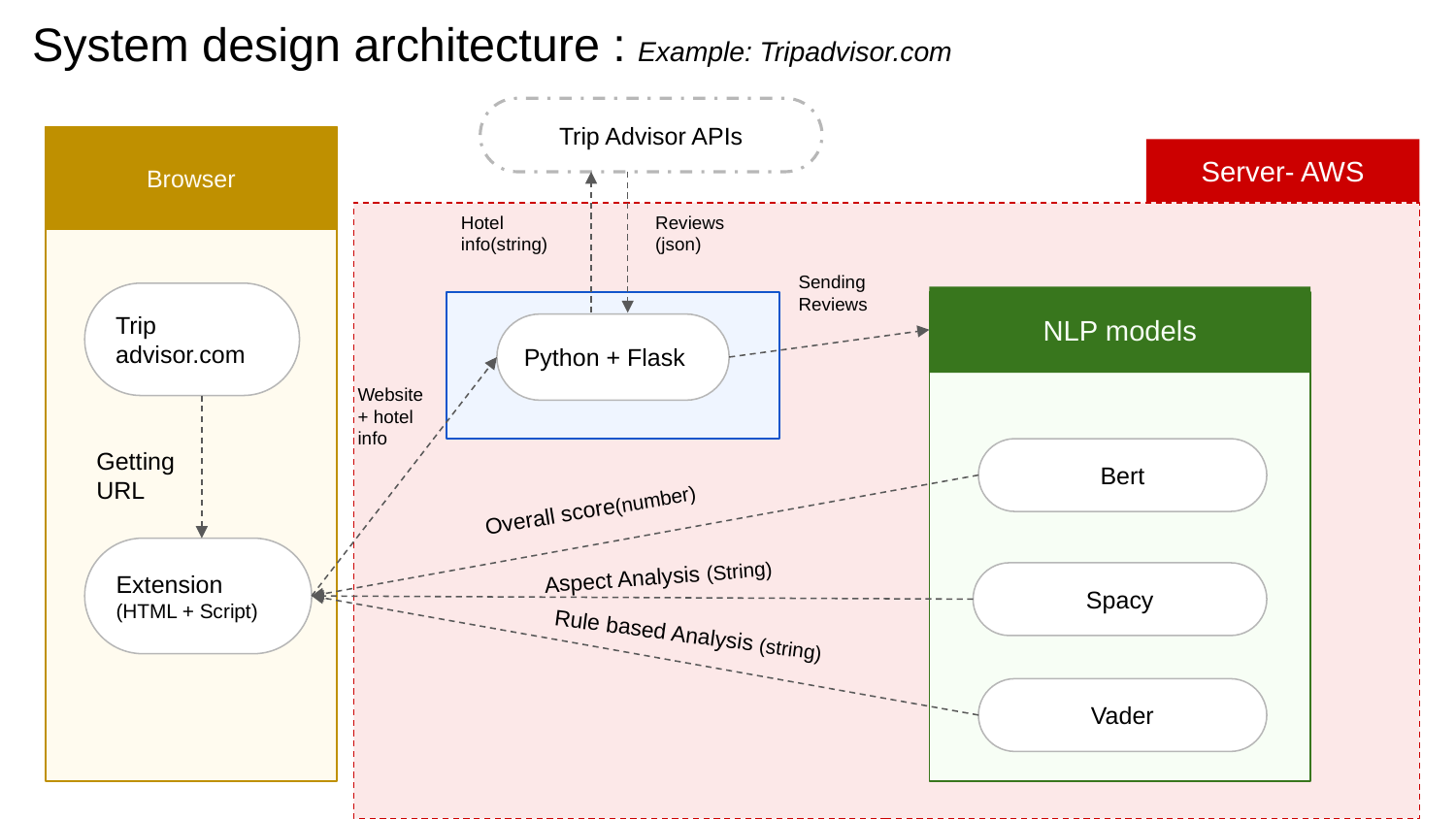

# System design architecture : Example: Tripadvisor.com
Trip Advisor APIs

Browser
Server- AWS
Hotel info(string)
Reviews
(json)

Sending
Reviews
Trip advisor.com
NLP models

Python + Flask
Website + hotel info
Getting URL
Bert
Overall score(number)
Extension
(HTML + Script)
Aspect Analysis (String)
Spacy
Rule based Analysis (string)
Vader